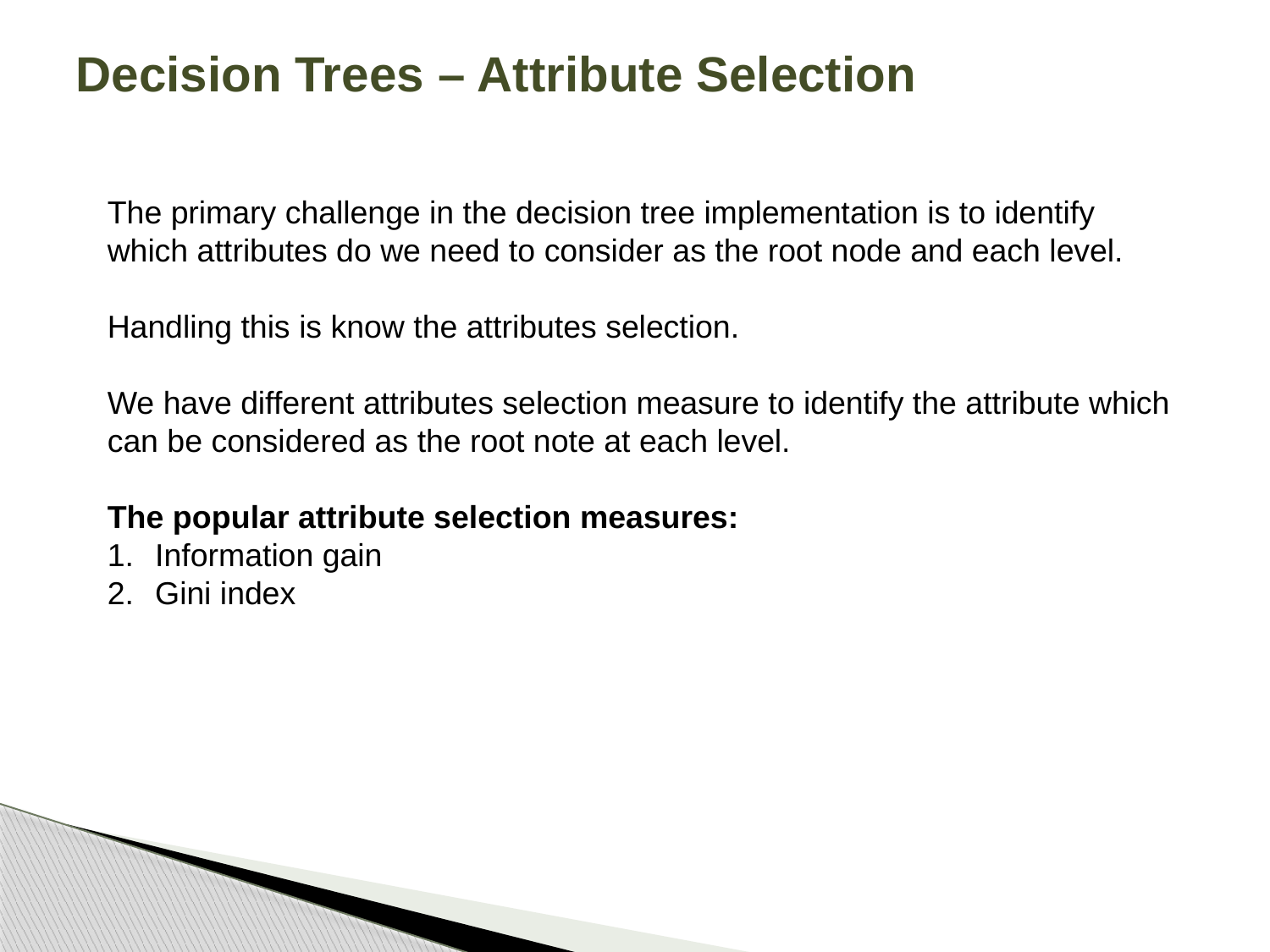

# Decision Trees – Attribute Selection
The primary challenge in the decision tree implementation is to identify which attributes do we need to consider as the root node and each level.

Handling this is know the attributes selection.

We have different attributes selection measure to identify the attribute which can be considered as the root note at each level.

The popular attribute selection measures:
Information gain
Gini index